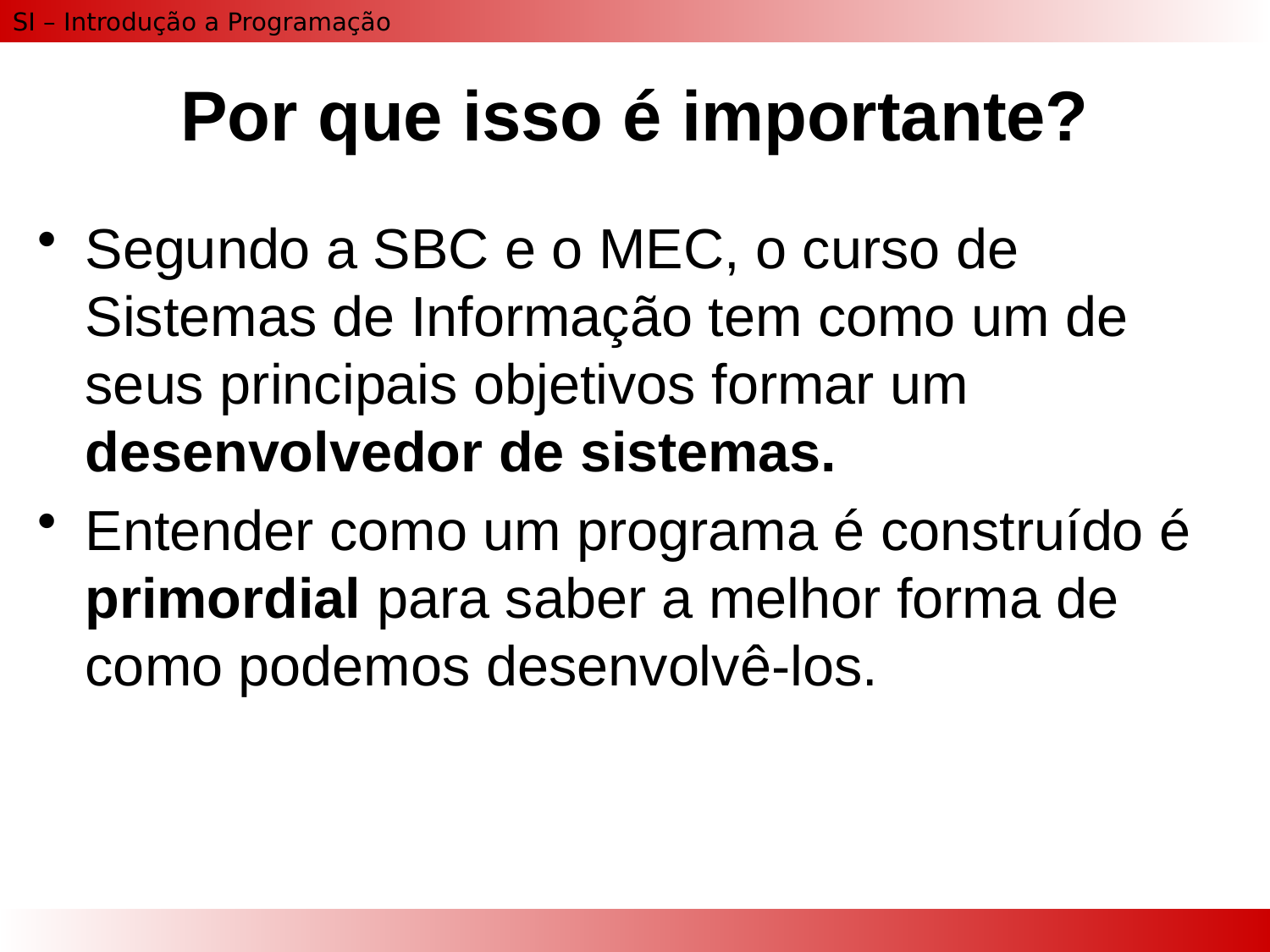

# Por que isso é importante?
Segundo a SBC e o MEC, o curso de Sistemas de Informação tem como um de seus principais objetivos formar um desenvolvedor de sistemas.
Entender como um programa é construído é primordial para saber a melhor forma de como podemos desenvolvê-los.